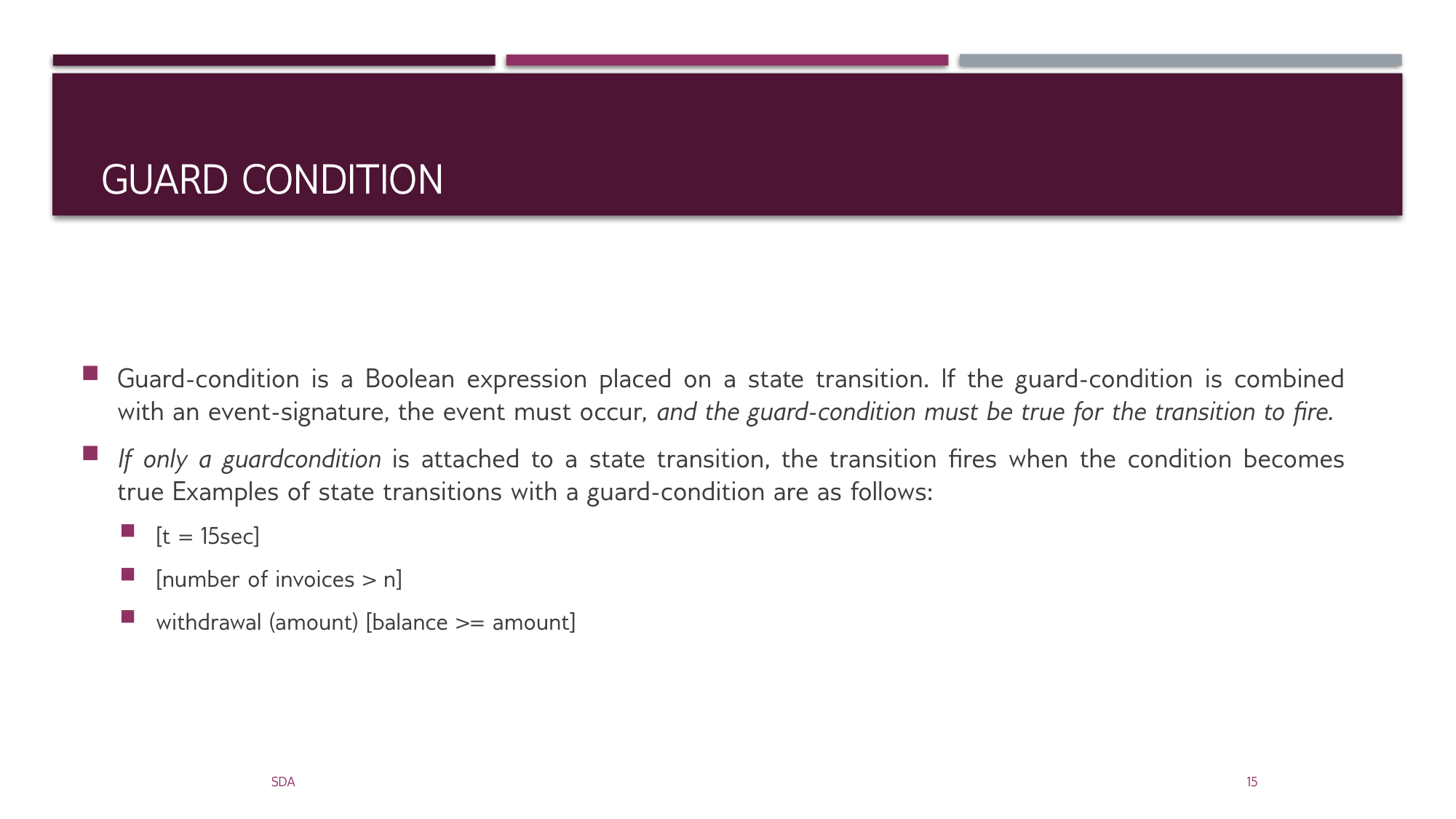

# Guard Condition
Guard-condition is a Boolean expression placed on a state transition. If the guard-condition is combined with an event-signature, the event must occur, and the guard-condition must be true for the transition to fire.
If only a guardcondition is attached to a state transition, the transition fires when the condition becomes true Examples of state transitions with a guard-condition are as follows:
[t = 15sec]
[number of invoices > n]
withdrawal (amount) [balance >= amount]
SDA
15